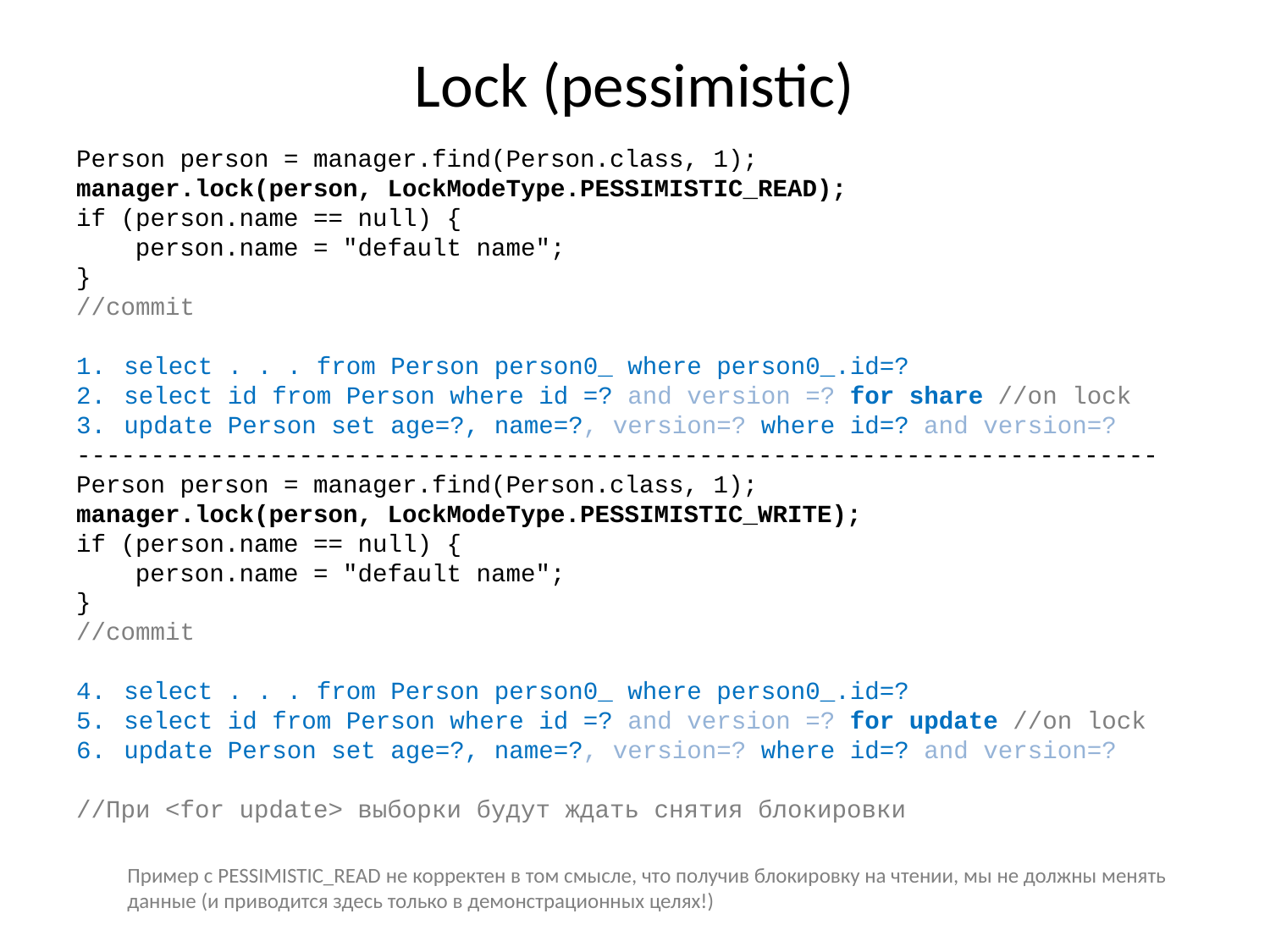

# Lock (pessimistic)
Person person = manager.find(Person.class, 1);
manager.lock(person, LockModeType.PESSIMISTIC_READ);
if (person.name == null) {
    person.name = "default name";
}
//commit

select . . . from Person person0_ where person0_.id=?
select id from Person where id =? and version =? for share //on lock
update Person set age=?, name=?, version=? where id=? and version=?
-------------------------------------------------------------------------
Person person = manager.find(Person.class, 1);
manager.lock(person, LockModeType.PESSIMISTIC_WRITE);
if (person.name == null) {
    person.name = "default name";
}
//commit

select . . . from Person person0_ where person0_.id=?
select id from Person where id =? and version =? for update //on lock
update Person set age=?, name=?, version=? where id=? and version=?

//При <for update> выборки будут ждать снятия блокировки

Пример с PESSIMISTIC_READ не корректен в том смысле, что получив блокировку на чтении, мы не должны менять данные (и приводится здесь только в демонстрационных целях!)